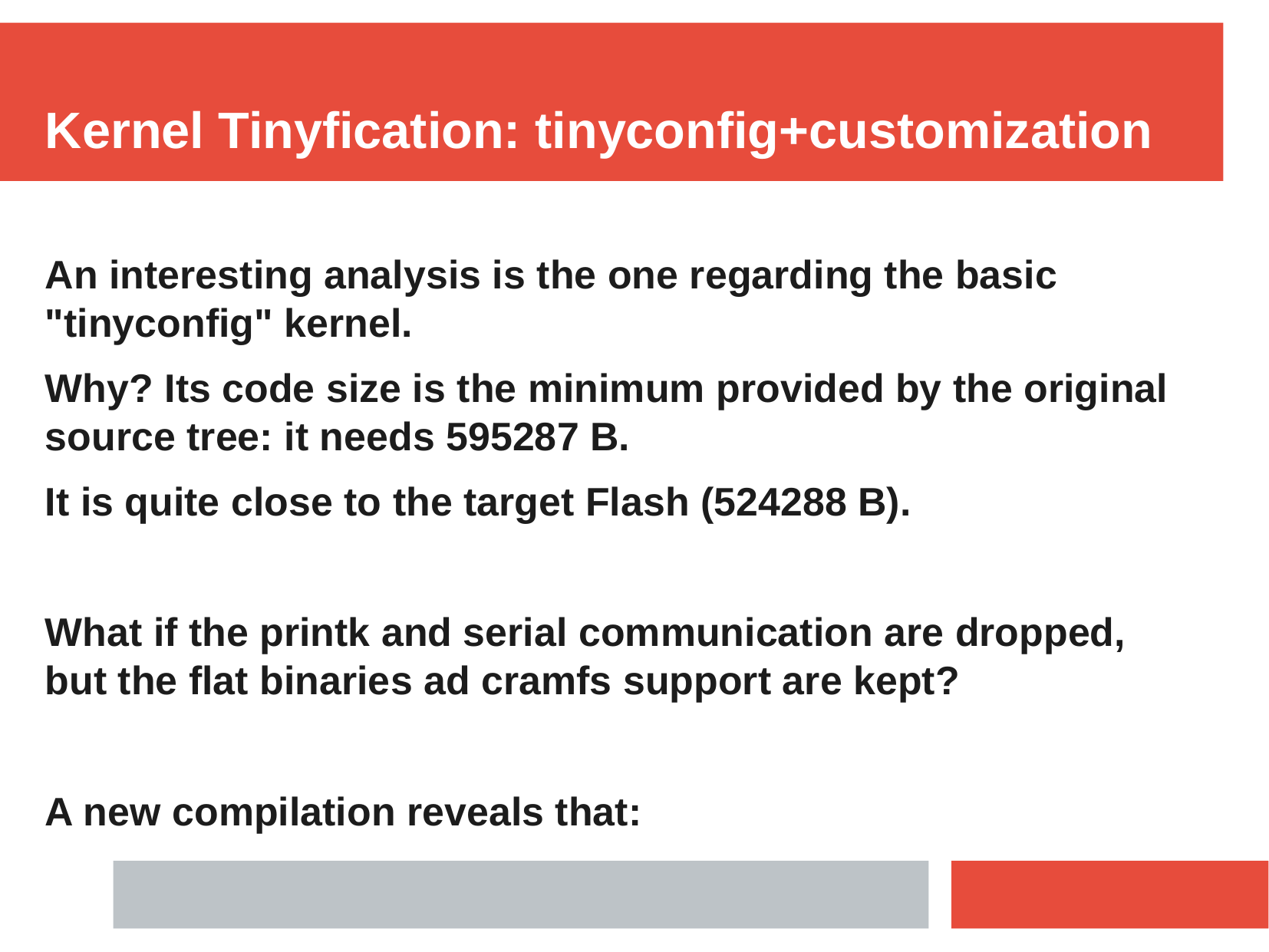

Kernel Tinyfication: tinyconfig+customization
An interesting analysis is the one regarding the basic "tinyconfig" kernel.
Why? Its code size is the minimum provided by the original source tree: it needs 595287 B.
It is quite close to the target Flash (524288 B).

What if the printk and serial communication are dropped, but the flat binaries ad cramfs support are kept?

A new compilation reveals that: